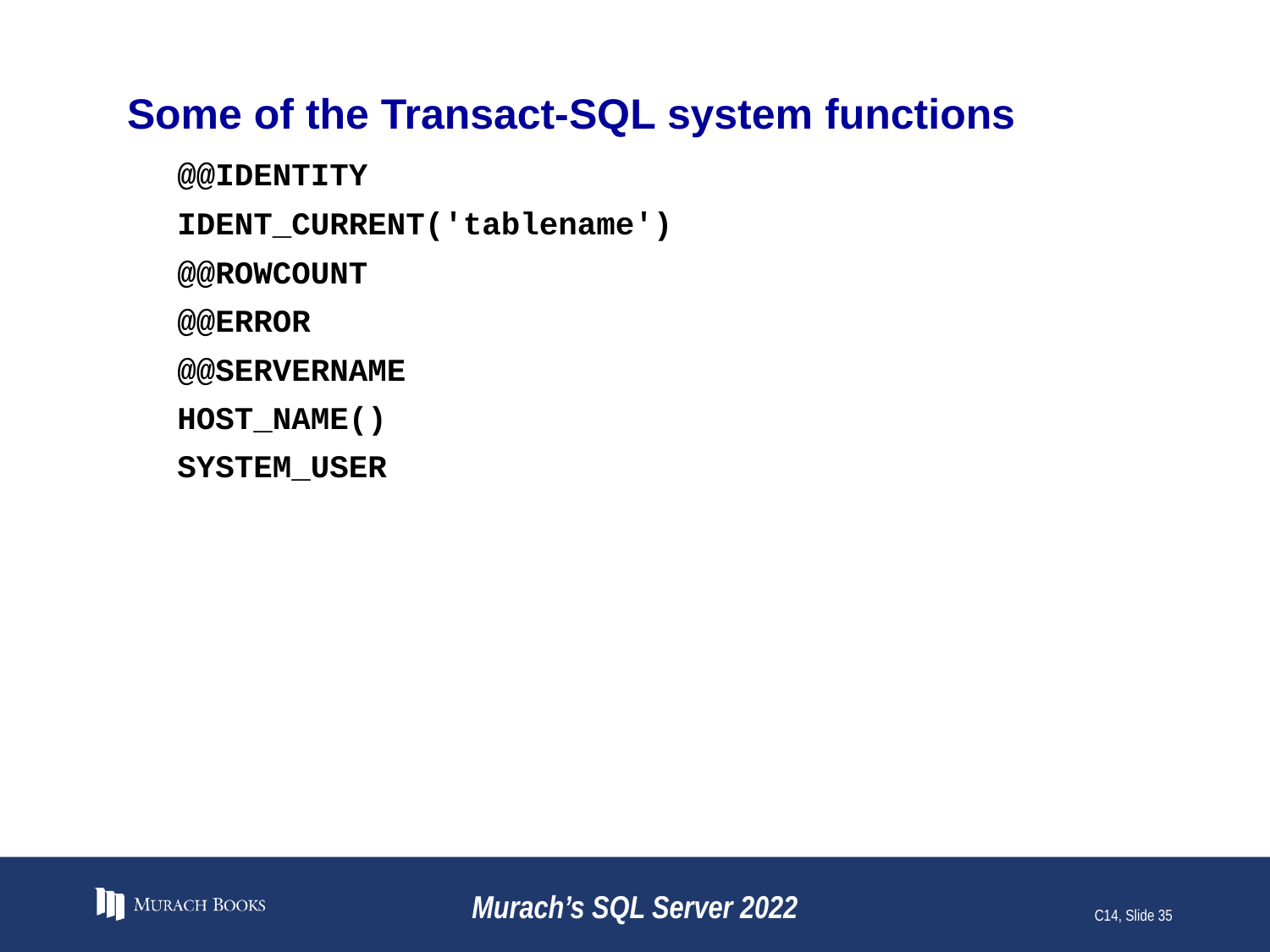

# Some of the Transact-SQL system functions
@@IDENTITY
IDENT_CURRENT('tablename')
@@ROWCOUNT
@@ERROR
@@SERVERNAME
HOST_NAME()
SYSTEM_USER

Murach’s SQL Server 2022

C14, Slide 35